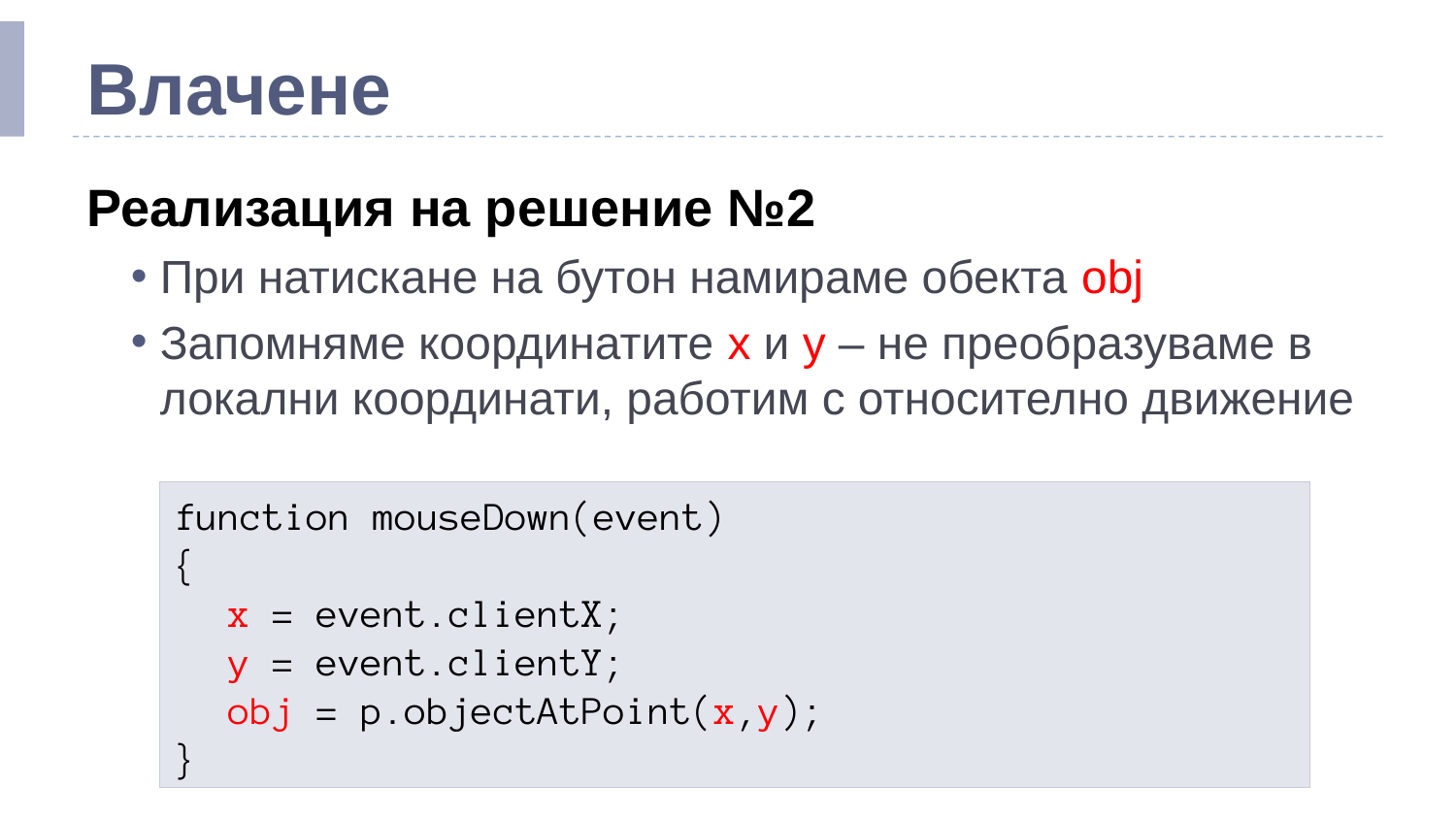

# Влачене
Реализация на решение №2
При натискане на бутон намираме обекта obj
Запомняме координатите x и y – не преобразуваме в локални координати, работим с относително движение
function mouseDown(event)
{
	x = event.clientX;
	y = event.clientY;
	obj = p.objectAtPoint(x,y);
}